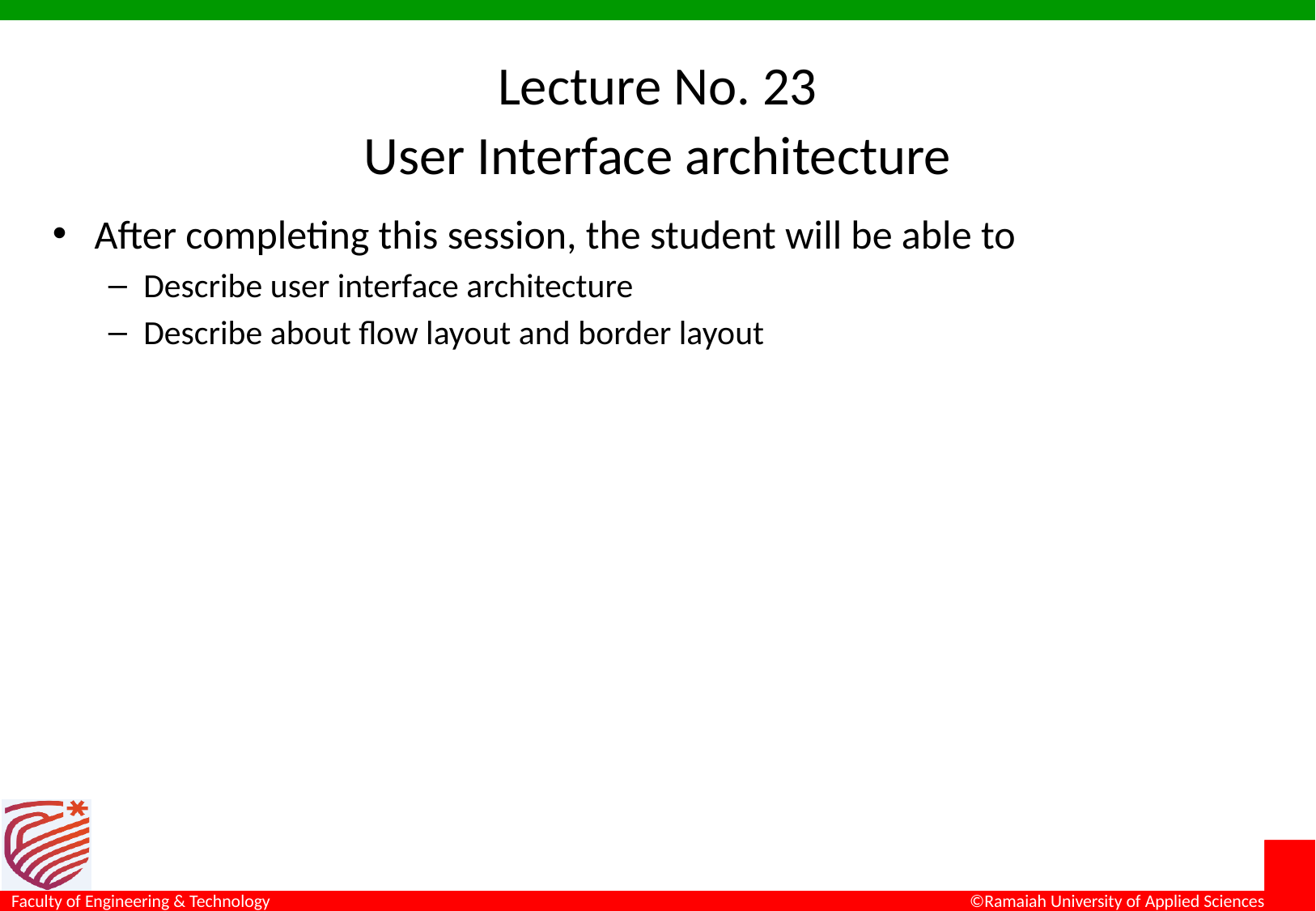

# Lecture No. 23 User Interface architecture
After completing this session, the student will be able to
Describe user interface architecture
Describe about flow layout and border layout